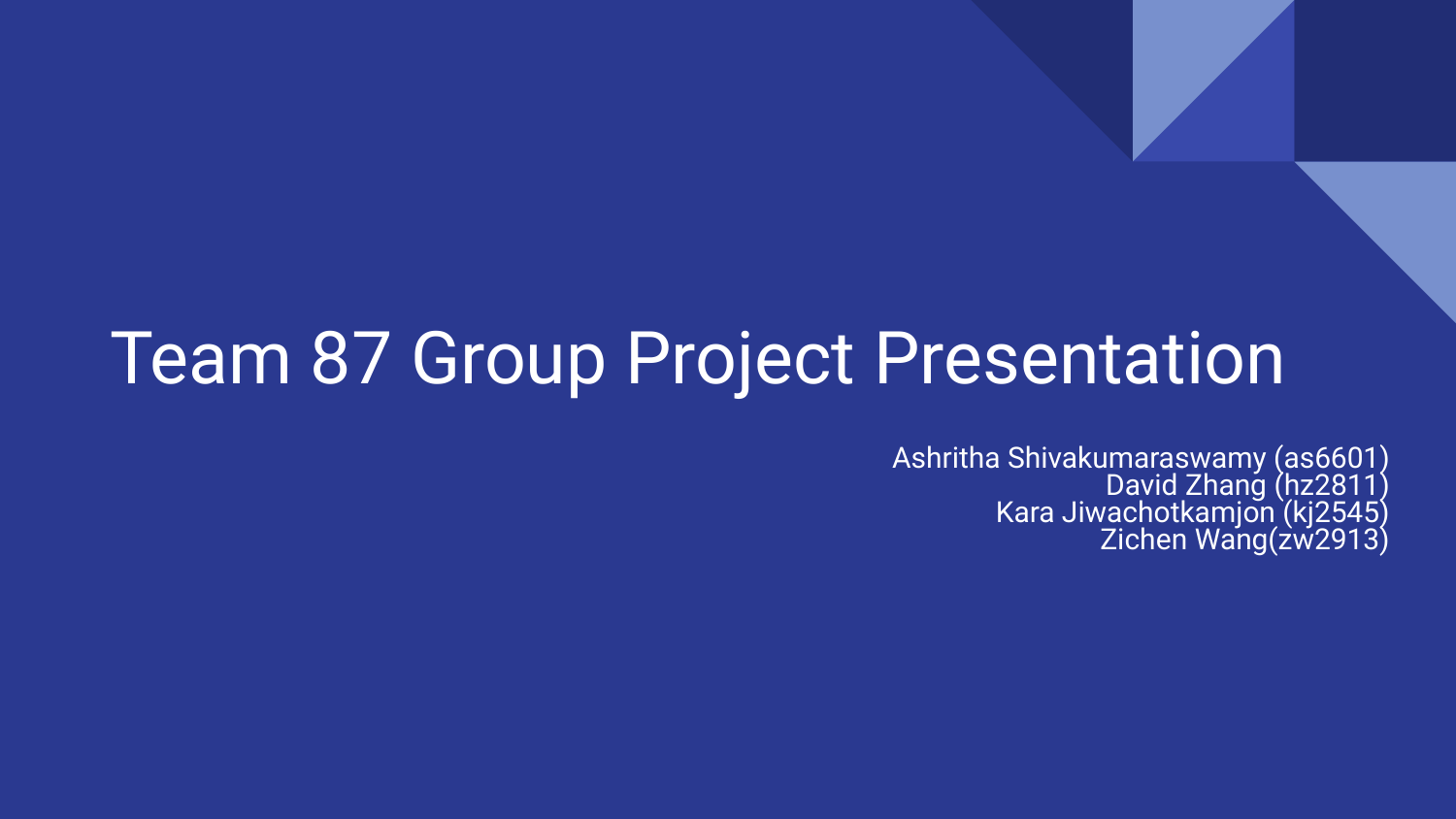

# Team 87 Group Project Presentation
Ashritha Shivakumaraswamy (as6601)
David Zhang (hz2811)
Kara Jiwachotkamjon (kj2545)
Zichen Wang(zw2913)